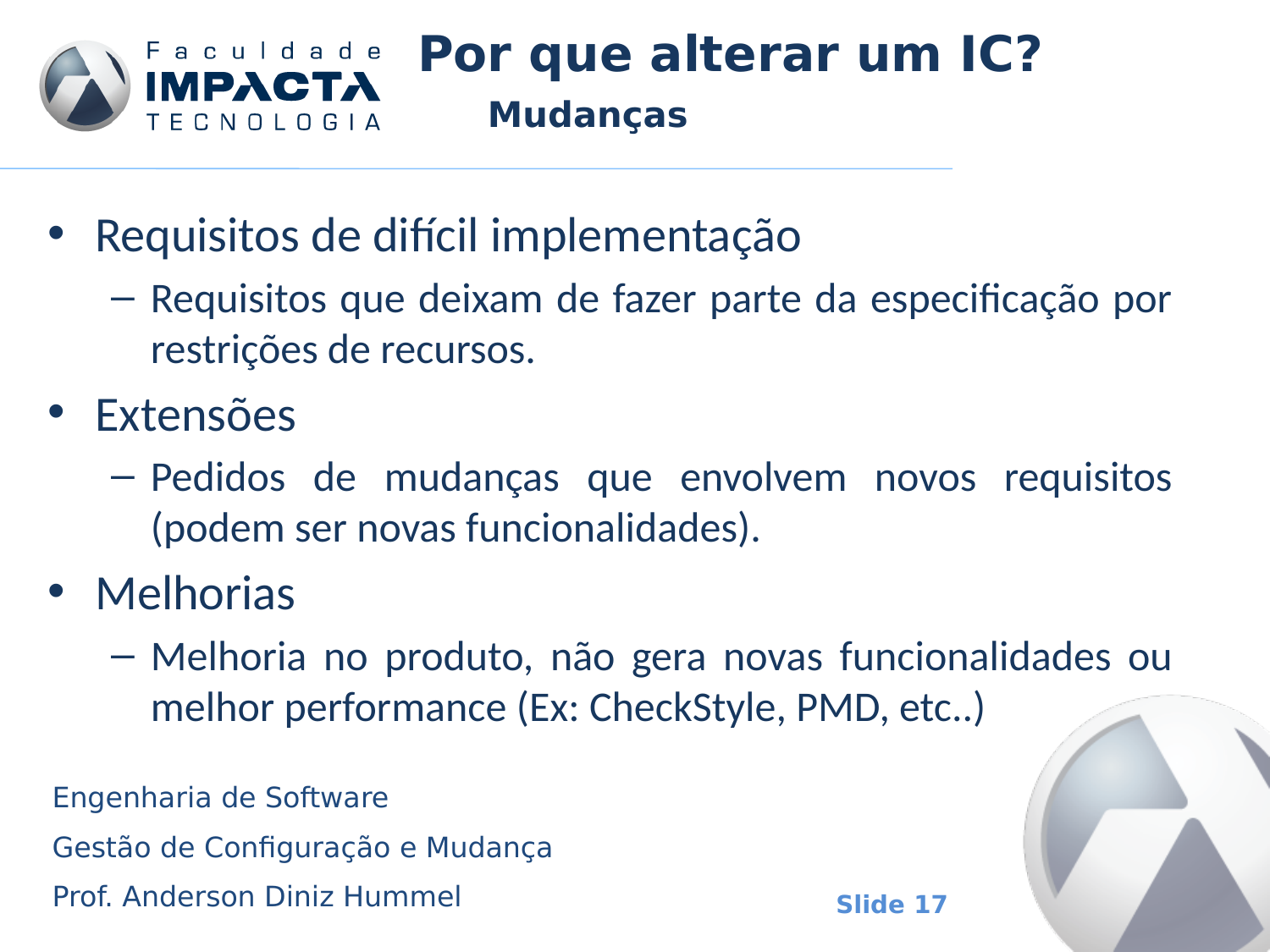

# Por que alterar um IC?
Mudanças
Requisitos de difícil implementação
Requisitos que deixam de fazer parte da especificação por restrições de recursos.
Extensões
Pedidos de mudanças que envolvem novos requisitos (podem ser novas funcionalidades).
Melhorias
Melhoria no produto, não gera novas funcionalidades ou melhor performance (Ex: CheckStyle, PMD, etc..)
Engenharia de Software
Gestão de Configuração e Mudança
Prof. Anderson Diniz Hummel